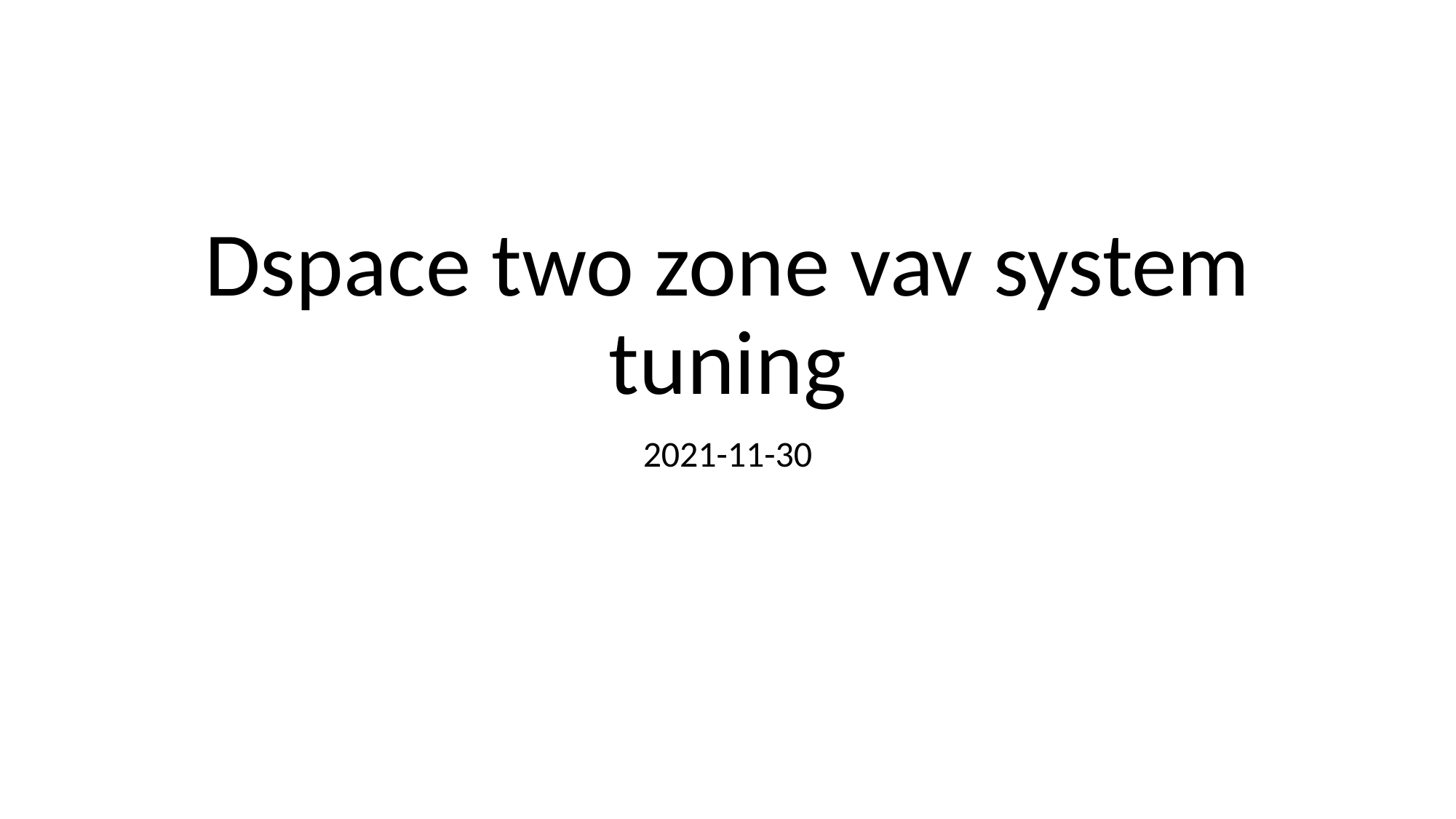

# Dspace two zone vav system tuning
2021-11-30